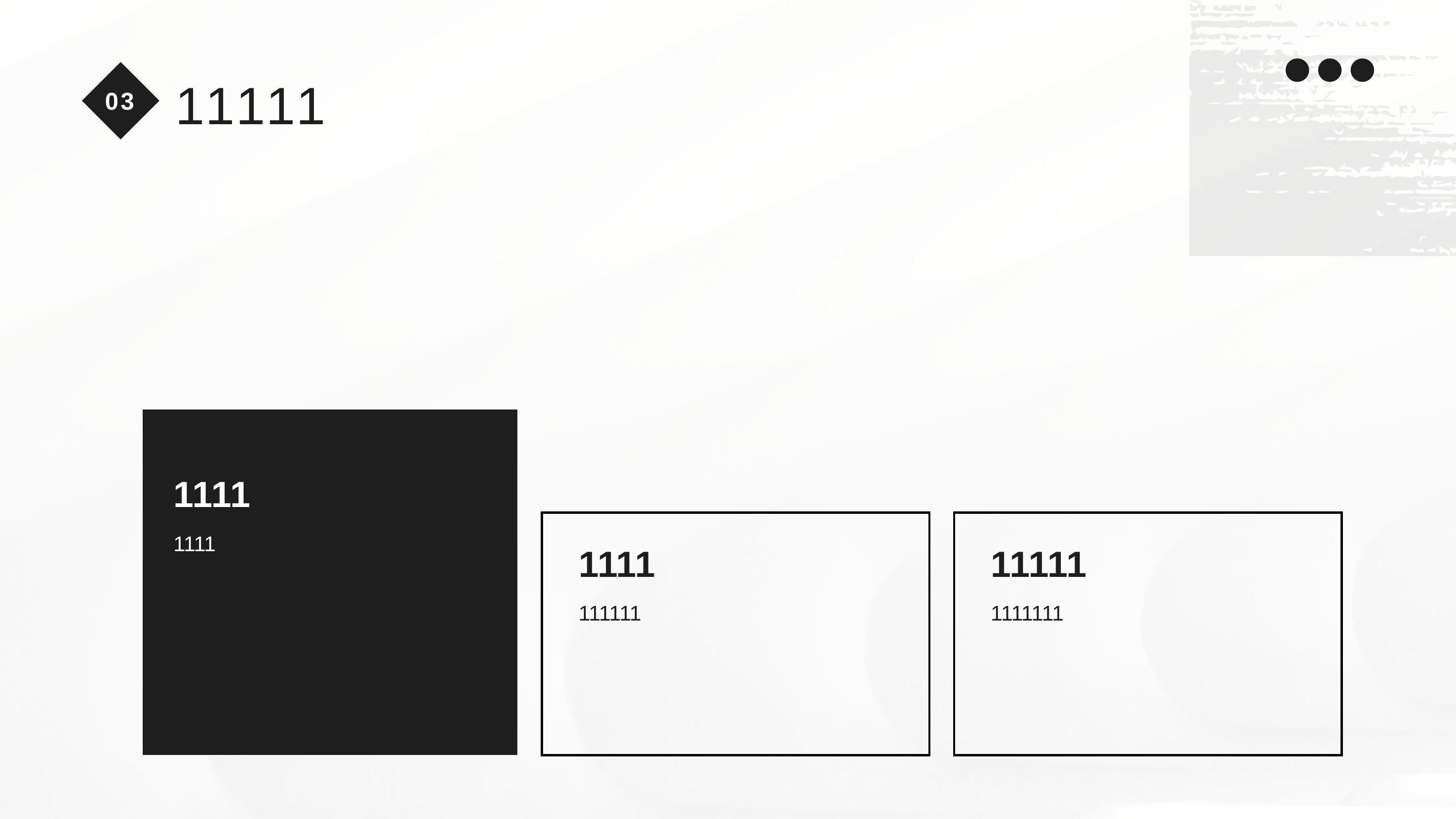

11111

03

1111

1111
1111
11111
111111
1111111